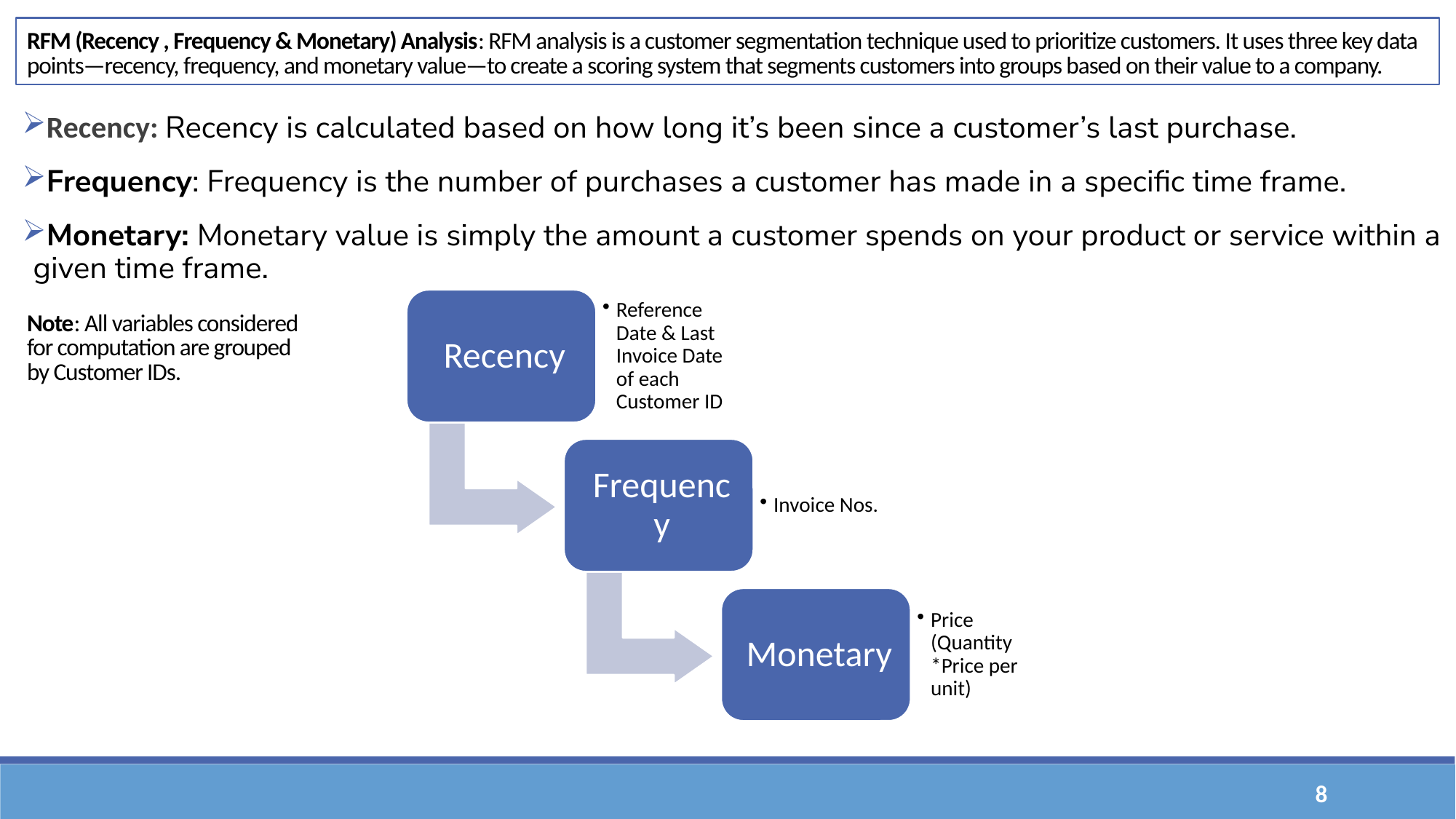

RFM (Recency , Frequency & Monetary) Analysis: RFM analysis is a customer segmentation technique used to prioritize customers. It uses three key data points—recency, frequency, and monetary value—to create a scoring system that segments customers into groups based on their value to a company.
Recency: Recency is calculated based on how long it’s been since a customer’s last purchase.
Frequency: Frequency is the number of purchases a customer has made in a specific time frame.
Monetary: Monetary value is simply the amount a customer spends on your product or service within a given time frame.

Recency
Reference Date & Last Invoice Date of each Customer ID
Frequency
Invoice Nos.
Monetary
Price (Quantity *Price per unit)
Note: All variables considered for computation are grouped by Customer IDs.
8